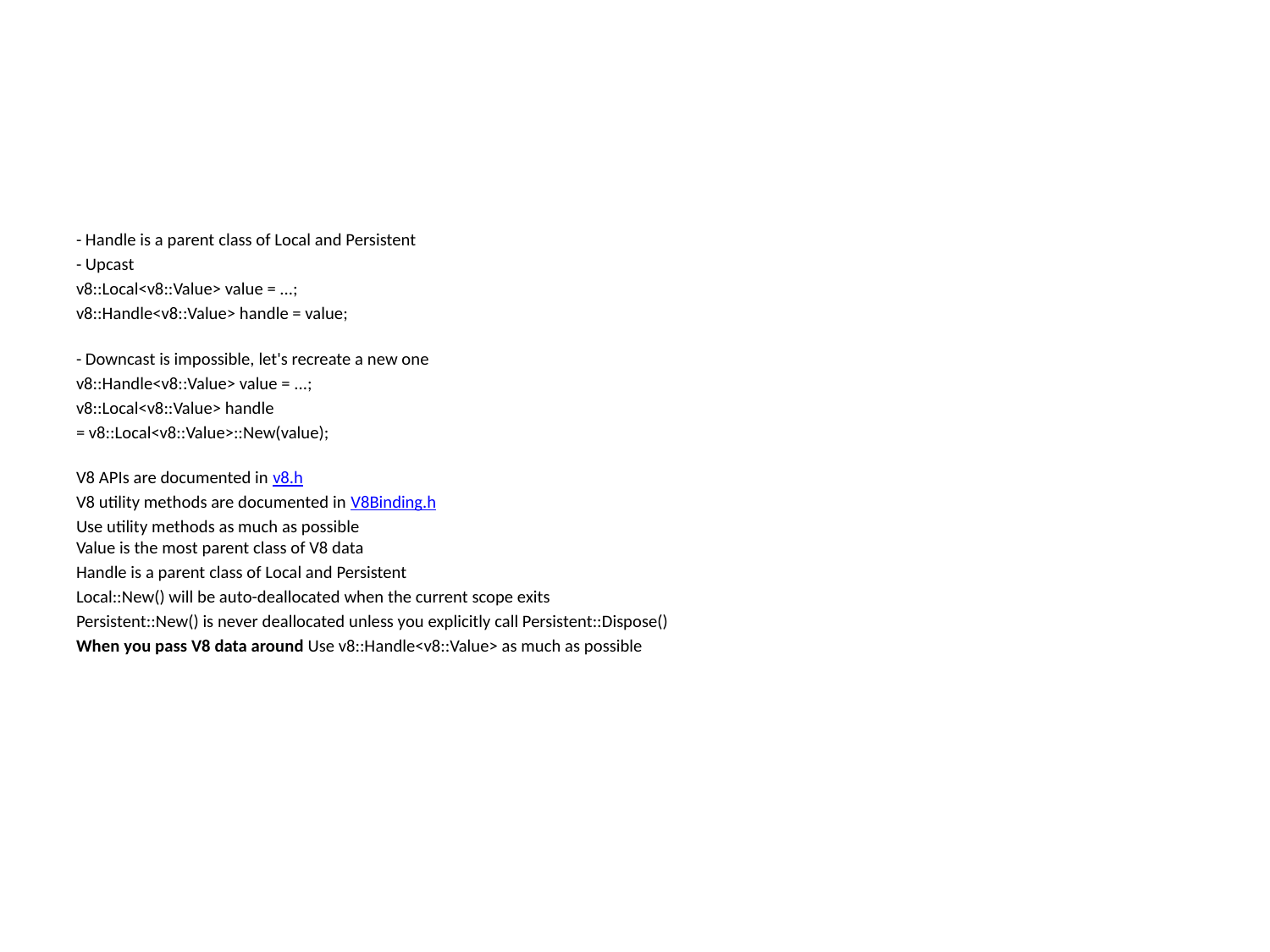

#
- Handle is a parent class of Local and Persistent
- Upcast
v8::Local<v8::Value> value = ...;
v8::Handle<v8::Value> handle = value;
- Downcast is impossible, let's recreate a new one
v8::Handle<v8::Value> value = ...;
v8::Local<v8::Value> handle
= v8::Local<v8::Value>::New(value);
V8 APIs are documented in v8.h
V8 utility methods are documented in V8Binding.h
Use utility methods as much as possible
Value is the most parent class of V8 data
Handle is a parent class of Local and Persistent
Local::New() will be auto-deallocated when the current scope exits
Persistent::New() is never deallocated unless you explicitly call Persistent::Dispose()
When you pass V8 data around Use v8::Handle<v8::Value> as much as possible